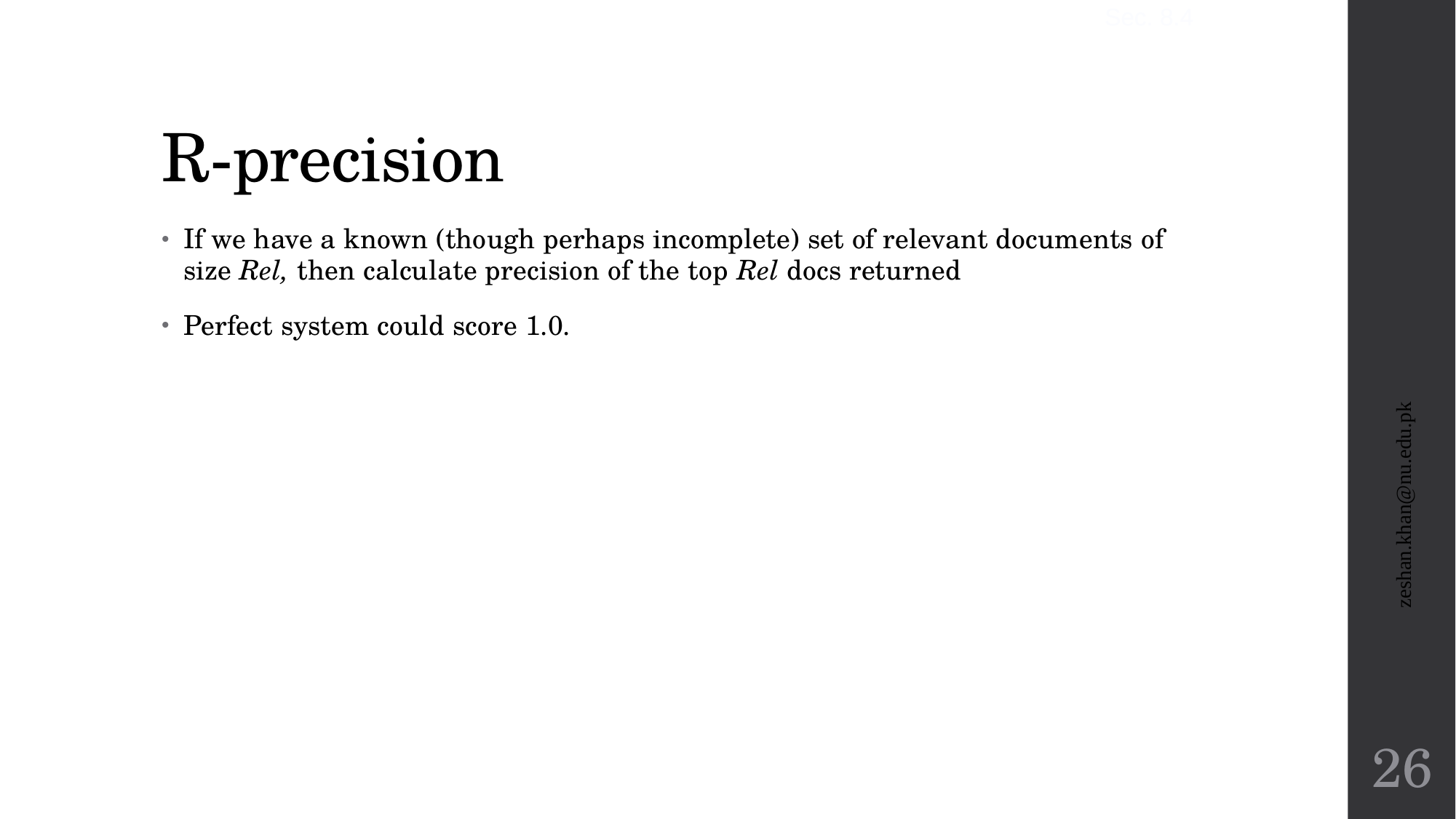

Sec. 8.4
# R-precision
If we have a known (though perhaps incomplete) set of relevant documents of size Rel, then calculate precision of the top Rel docs returned
Perfect system could score 1.0.

zeshan.khan@nu.edu.pk
26